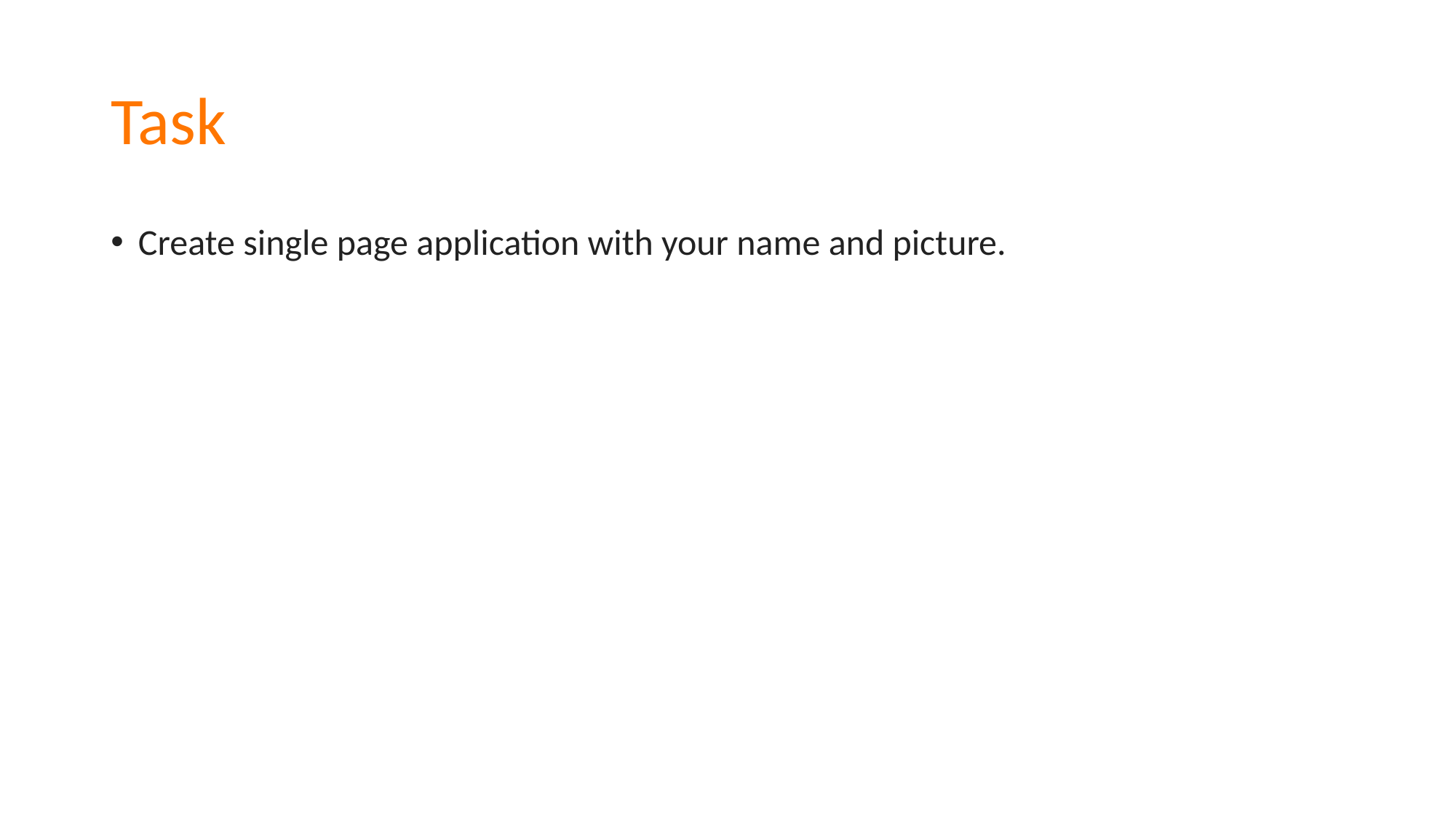

# Task
Create single page application with your name and picture.